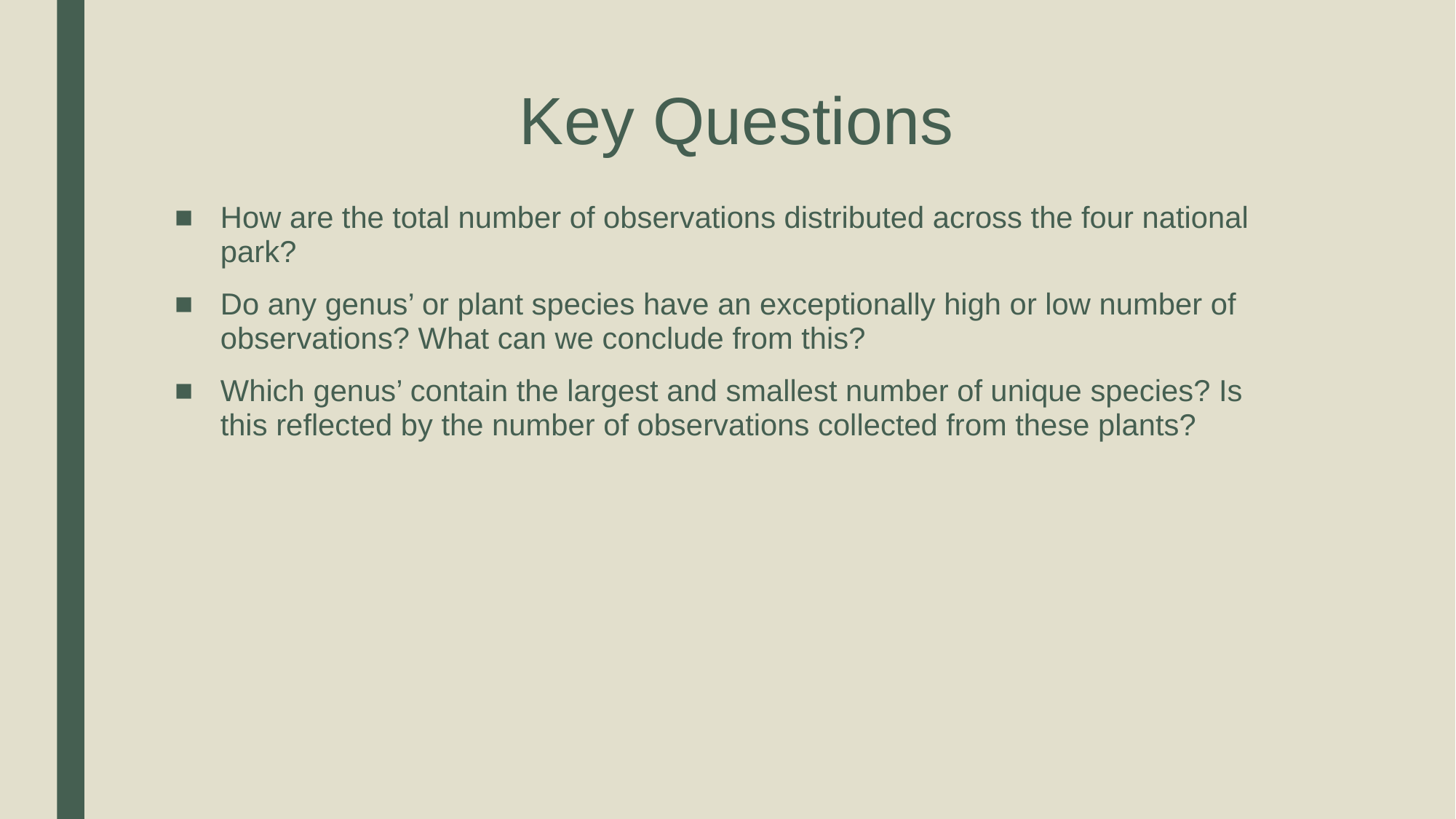

# Key Questions
How are the total number of observations distributed across the four national park?
Do any genus’ or plant species have an exceptionally high or low number of observations? What can we conclude from this?
Which genus’ contain the largest and smallest number of unique species? Is this reflected by the number of observations collected from these plants?